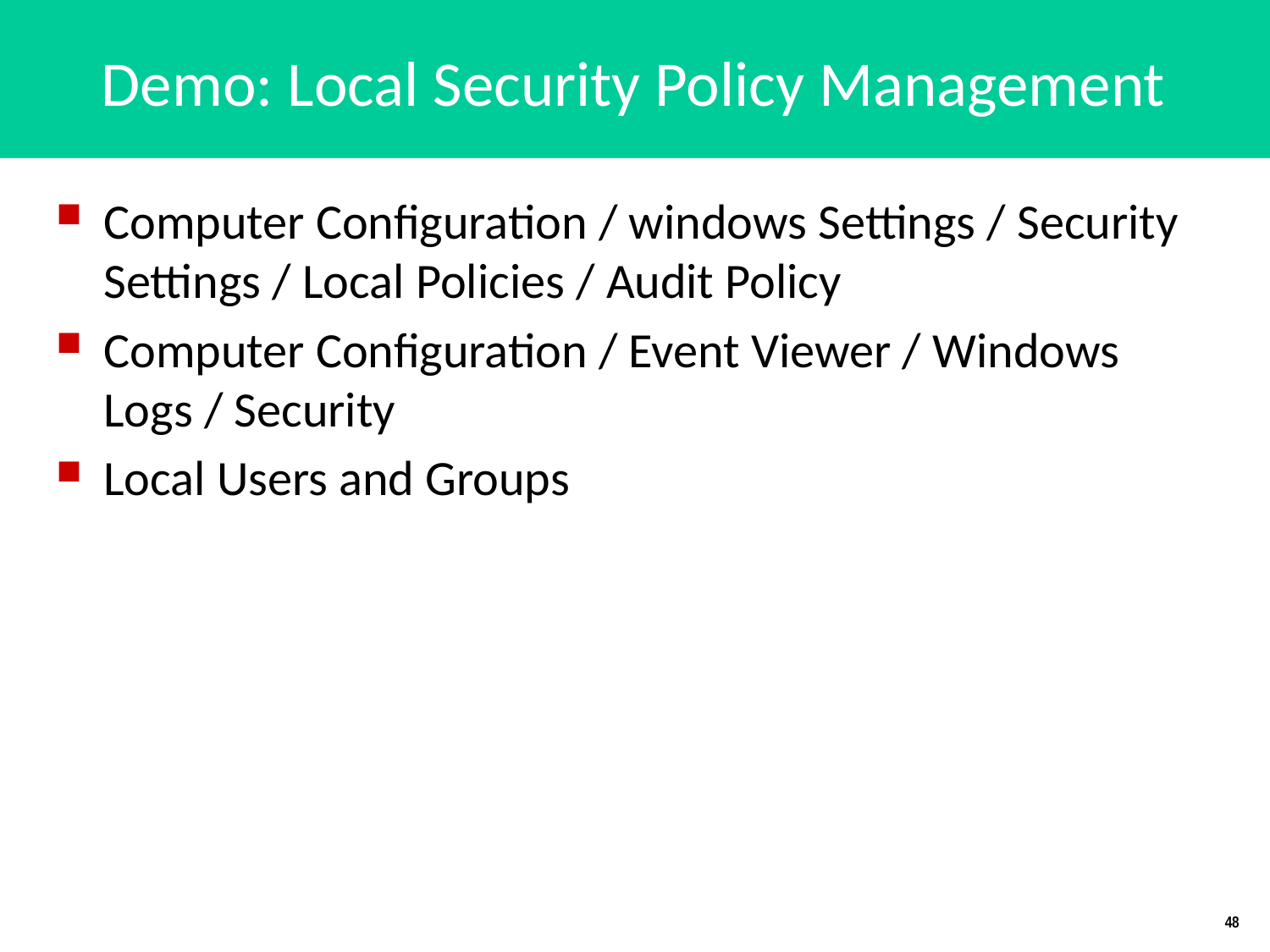

# Demo: Local Security Policy Management
Computer Configuration / windows Settings / Security Settings / Local Policies / Audit Policy
Computer Configuration / Event Viewer / Windows Logs / Security
Local Users and Groups